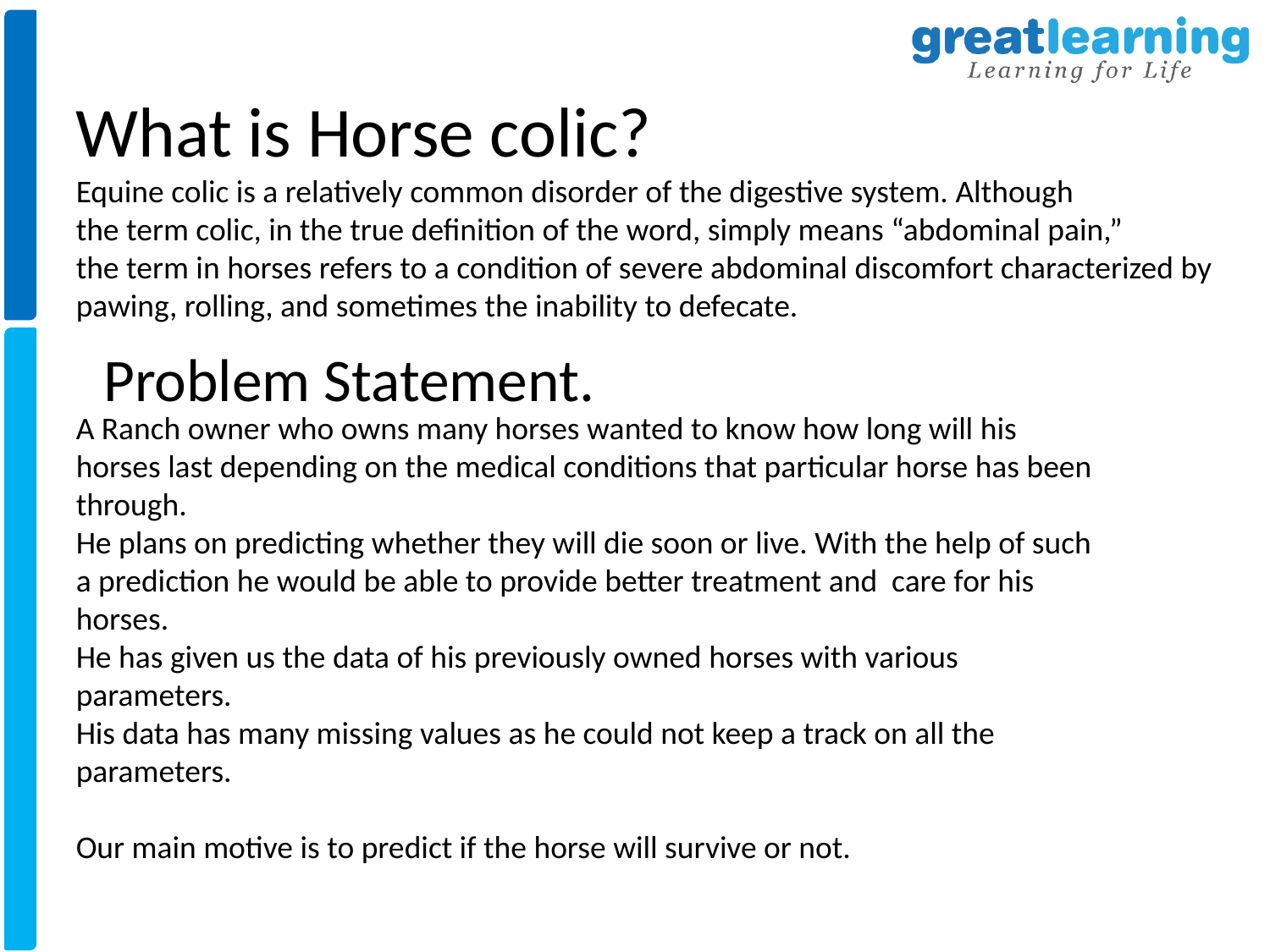

What is Horse colic?
Equine colic is a relatively common disorder of the digestive system. Although
the term colic, in the true definition of the word, simply means “abdominal pain,”
the term in horses refers to a condition of severe abdominal discomfort characterized by
pawing, rolling, and sometimes the inability to defecate.
# Problem Statement.
A Ranch owner who owns many horses wanted to know how long will his horses last depending on the medical conditions that particular horse has been through.
He plans on predicting whether they will die soon or live. With the help of such a prediction he would be able to provide better treatment and  care for his horses.
He has given us the data of his previously owned horses with various parameters.
His data has many missing values as he could not keep a track on all the parameters.

Our main motive is to predict if the horse will survive or not.